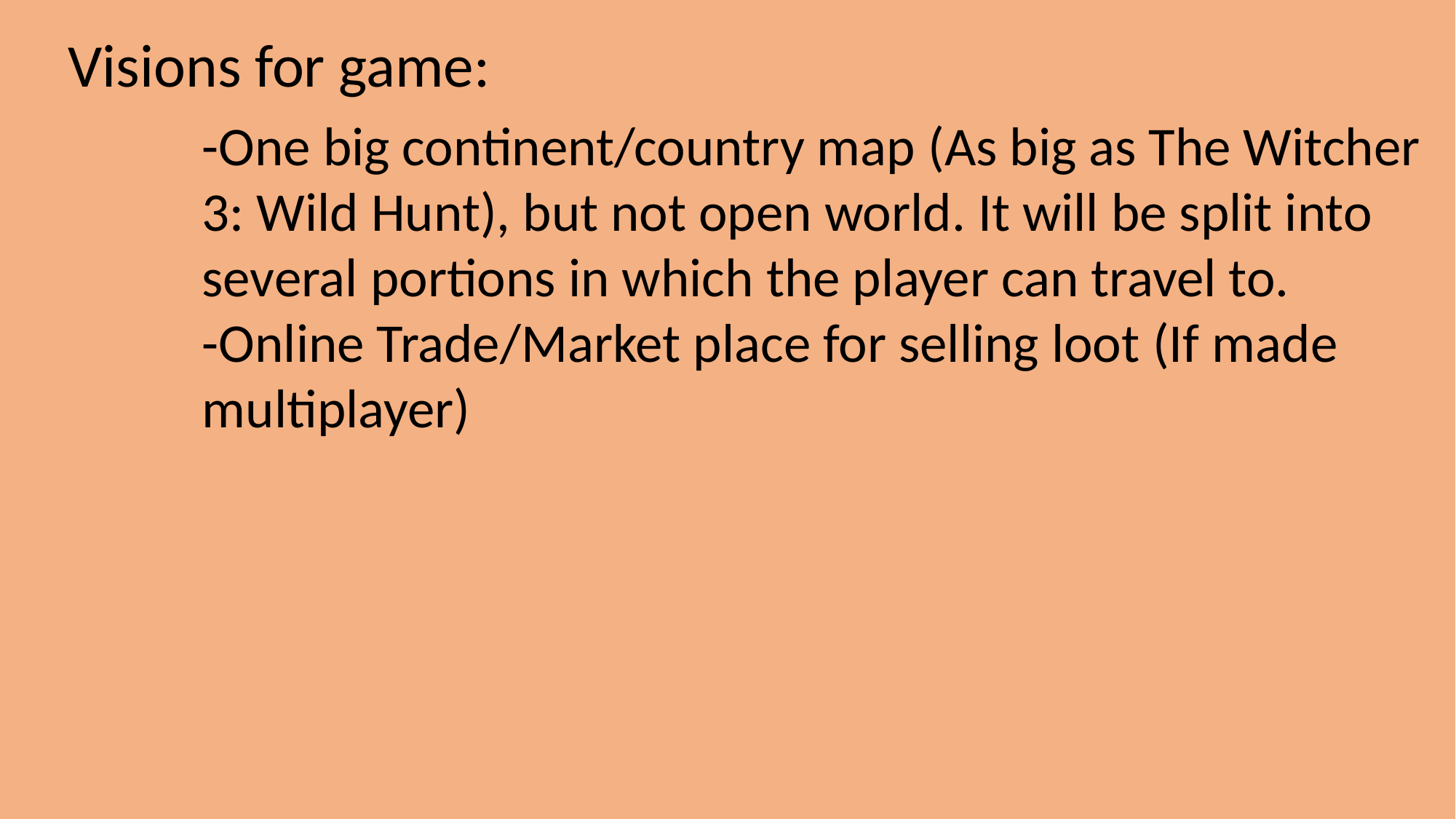

Visions for game:
-One big continent/country map (As big as The Witcher 3: Wild Hunt), but not open world. It will be split into several portions in which the player can travel to.
-Online Trade/Market place for selling loot (If made multiplayer)